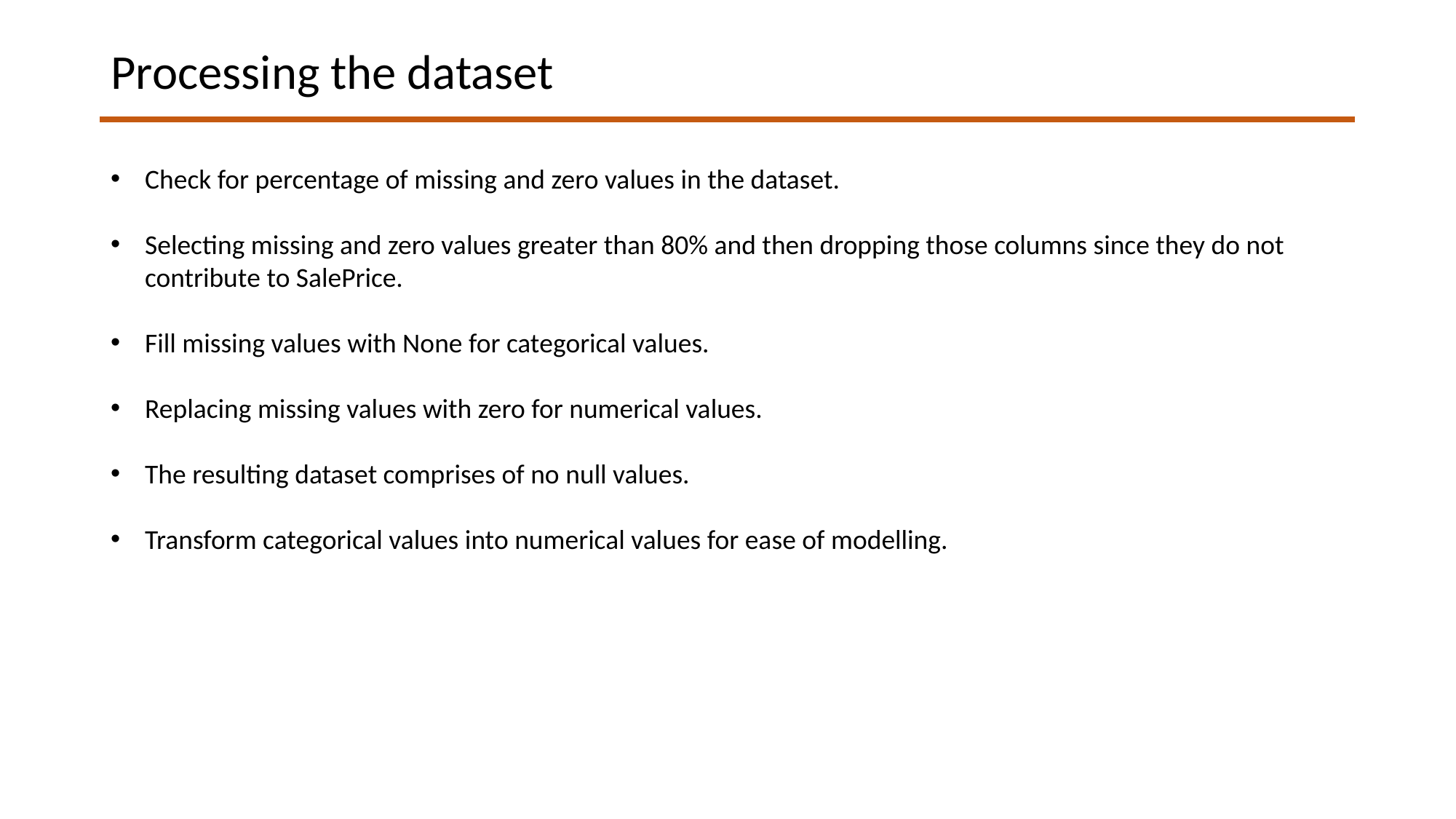

# Processing the dataset
Check for percentage of missing and zero values in the dataset.

Selecting missing and zero values greater than 80% and then dropping those columns since they do not contribute to SalePrice.

Fill missing values with None for categorical values.

Replacing missing values with zero for numerical values.

The resulting dataset comprises of no null values.

Transform categorical values into numerical values for ease of modelling.